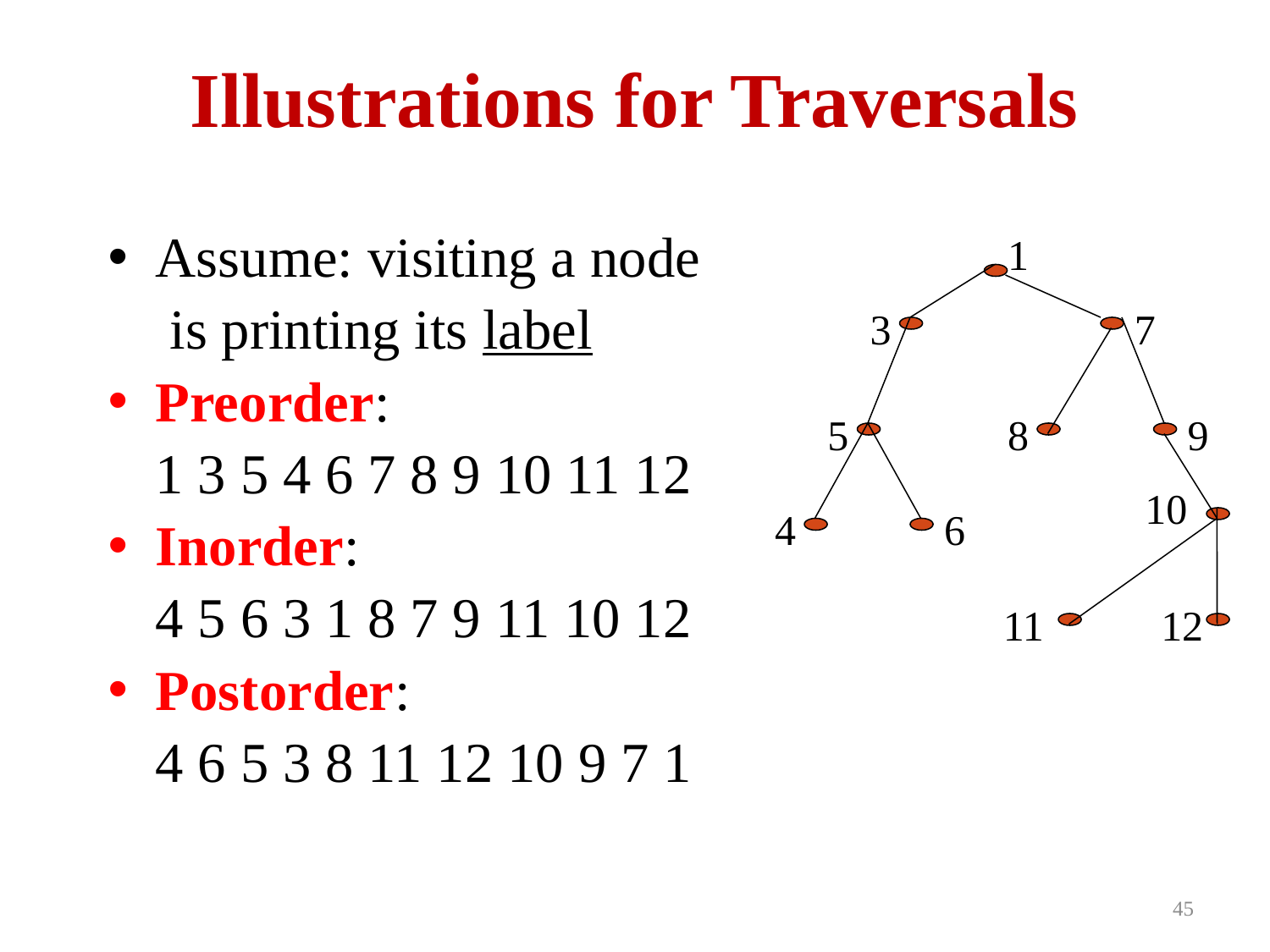

# Illustrations for Traversals
Assume: visiting a node
	 is printing its label
Preorder:
	1 3 5 4 6 7 8 9 10 11 12
Inorder:
	4 5 6 3 1 8 7 9 11 10 12
Postorder:
	4 6 5 3 8 11 12 10 9 7 1
1

3
7

5
8
9

4
6

11
12

10
45